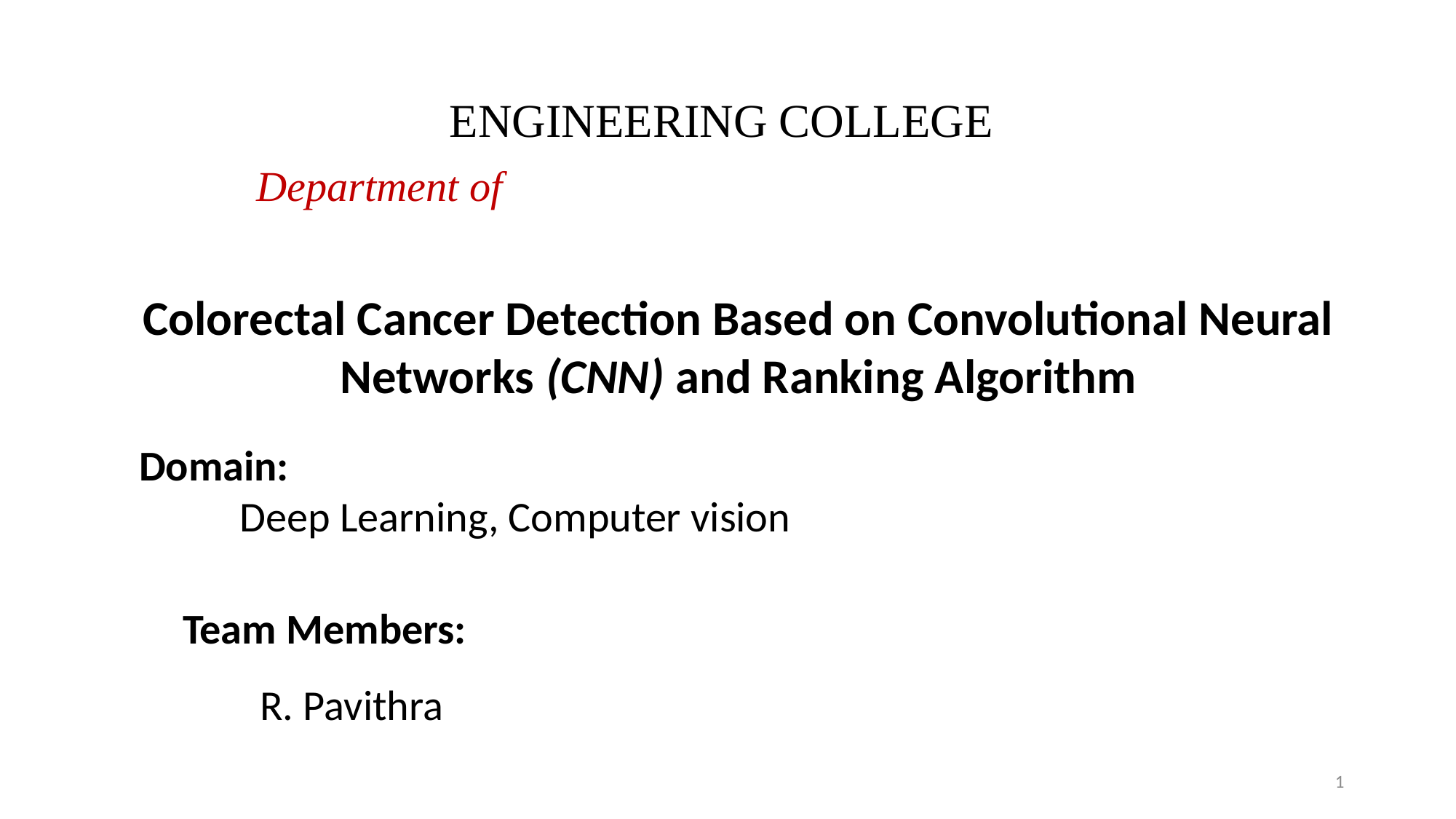

ENGINEERING COLLEGE
Department of
Colorectal Cancer Detection Based on Convolutional Neural Networks (CNN) and Ranking Algorithm
 Domain:
 	Deep Learning, Computer vision
Team Members:
        R. Pavithra
1